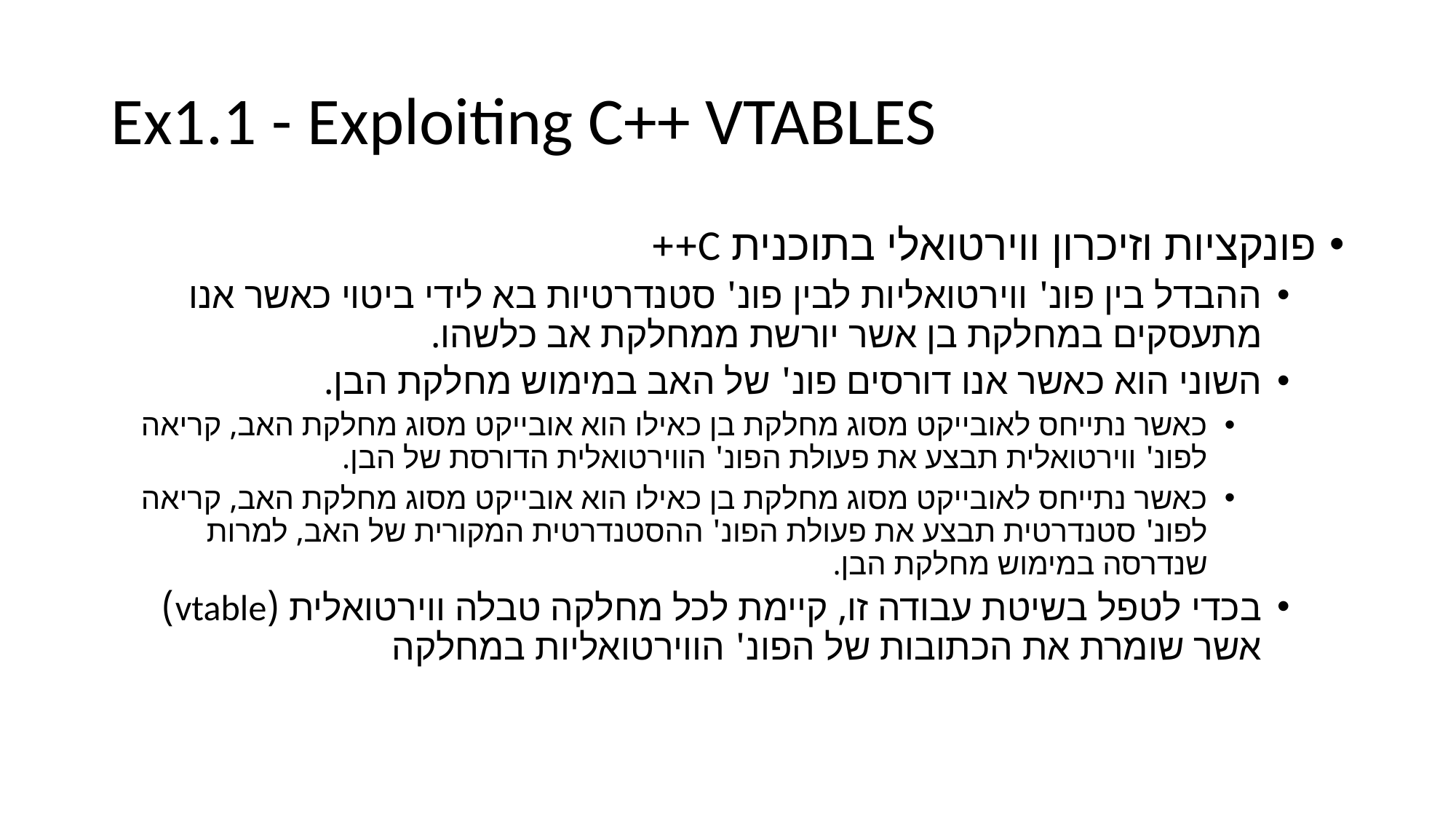

# Ex1.1 - Exploiting C++ VTABLES
פונקציות וזיכרון ווירטואלי בתוכנית C++
ההבדל בין פונ' ווירטואליות לבין פונ' סטנדרטיות בא לידי ביטוי כאשר אנו מתעסקים במחלקת בן אשר יורשת ממחלקת אב כלשהו.
השוני הוא כאשר אנו דורסים פונ' של האב במימוש מחלקת הבן.
כאשר נתייחס לאובייקט מסוג מחלקת בן כאילו הוא אובייקט מסוג מחלקת האב, קריאה לפונ' ווירטואלית תבצע את פעולת הפונ' הווירטואלית הדורסת של הבן.
כאשר נתייחס לאובייקט מסוג מחלקת בן כאילו הוא אובייקט מסוג מחלקת האב, קריאה לפונ' סטנדרטית תבצע את פעולת הפונ' ההסטנדרטית המקורית של האב, למרות שנדרסה במימוש מחלקת הבן.
בכדי לטפל בשיטת עבודה זו, קיימת לכל מחלקה טבלה ווירטואלית (vtable) אשר שומרת את הכתובות של הפונ' הווירטואליות במחלקה